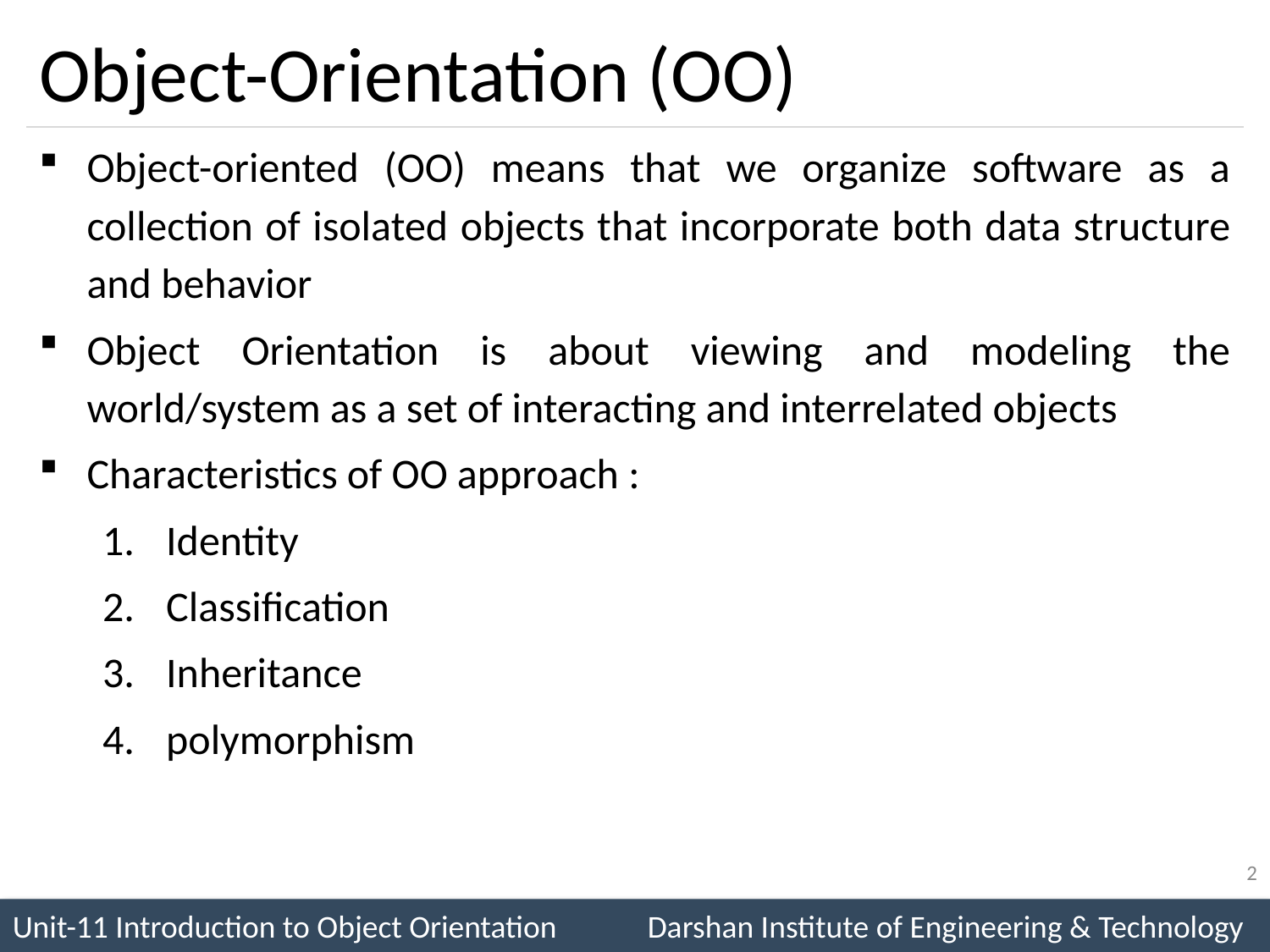

# Object-Orientation (OO)
Object-oriented (OO) means that we organize software as a collection of isolated objects that incorporate both data structure and behavior
Object Orientation is about viewing and modeling the world/system as a set of interacting and interrelated objects
Characteristics of OO approach :
Identity
Classification
Inheritance
polymorphism

2